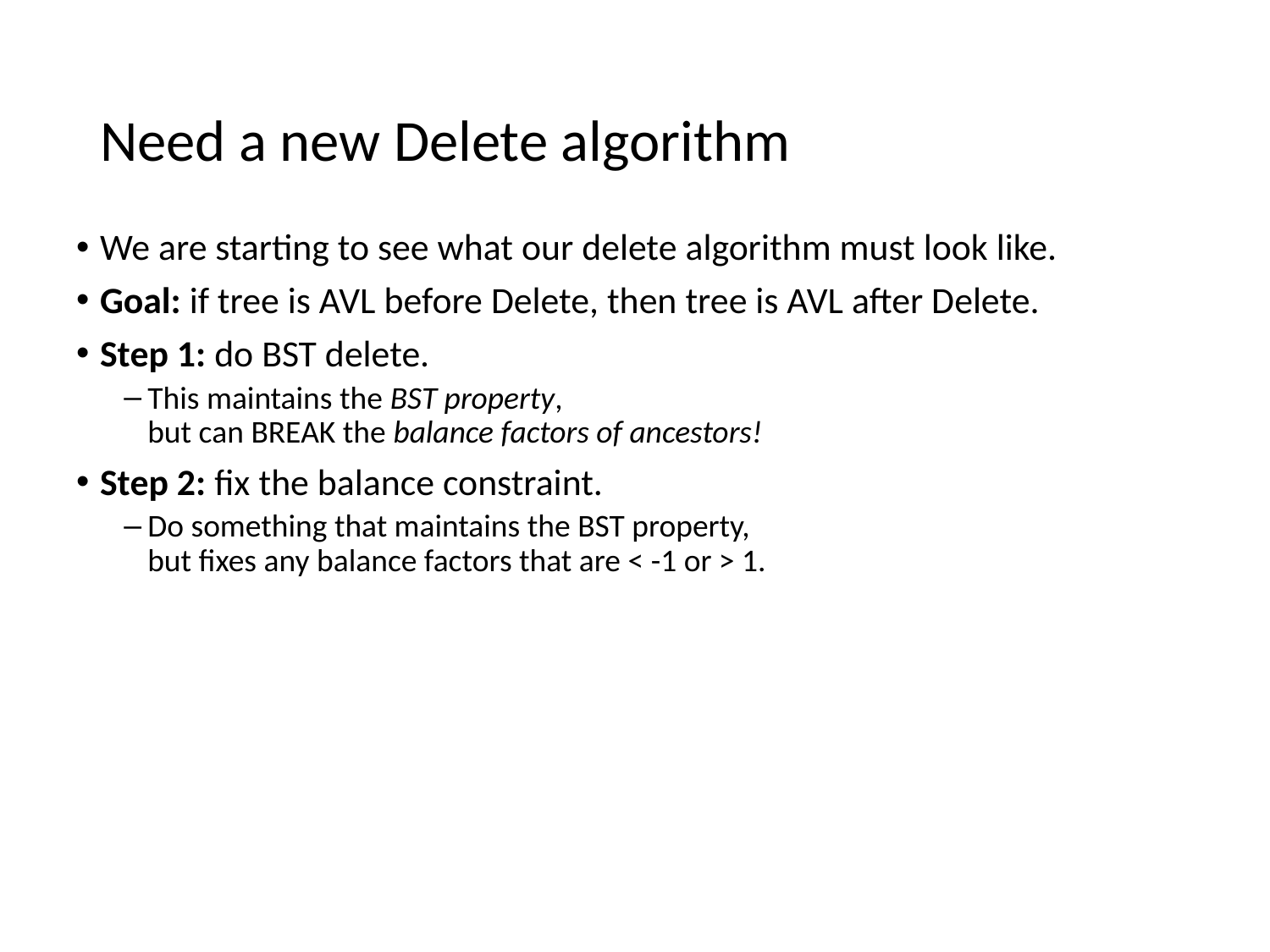

# Need a new Delete algorithm
We are starting to see what our delete algorithm must look like.
Goal: if tree is AVL before Delete, then tree is AVL after Delete.
Step 1: do BST delete.
This maintains the BST property,
but can BREAK the balance factors of ancestors!
Step 2: fix the balance constraint.
Do something that maintains the BST property,
but fixes any balance factors that are < -1 or > 1.